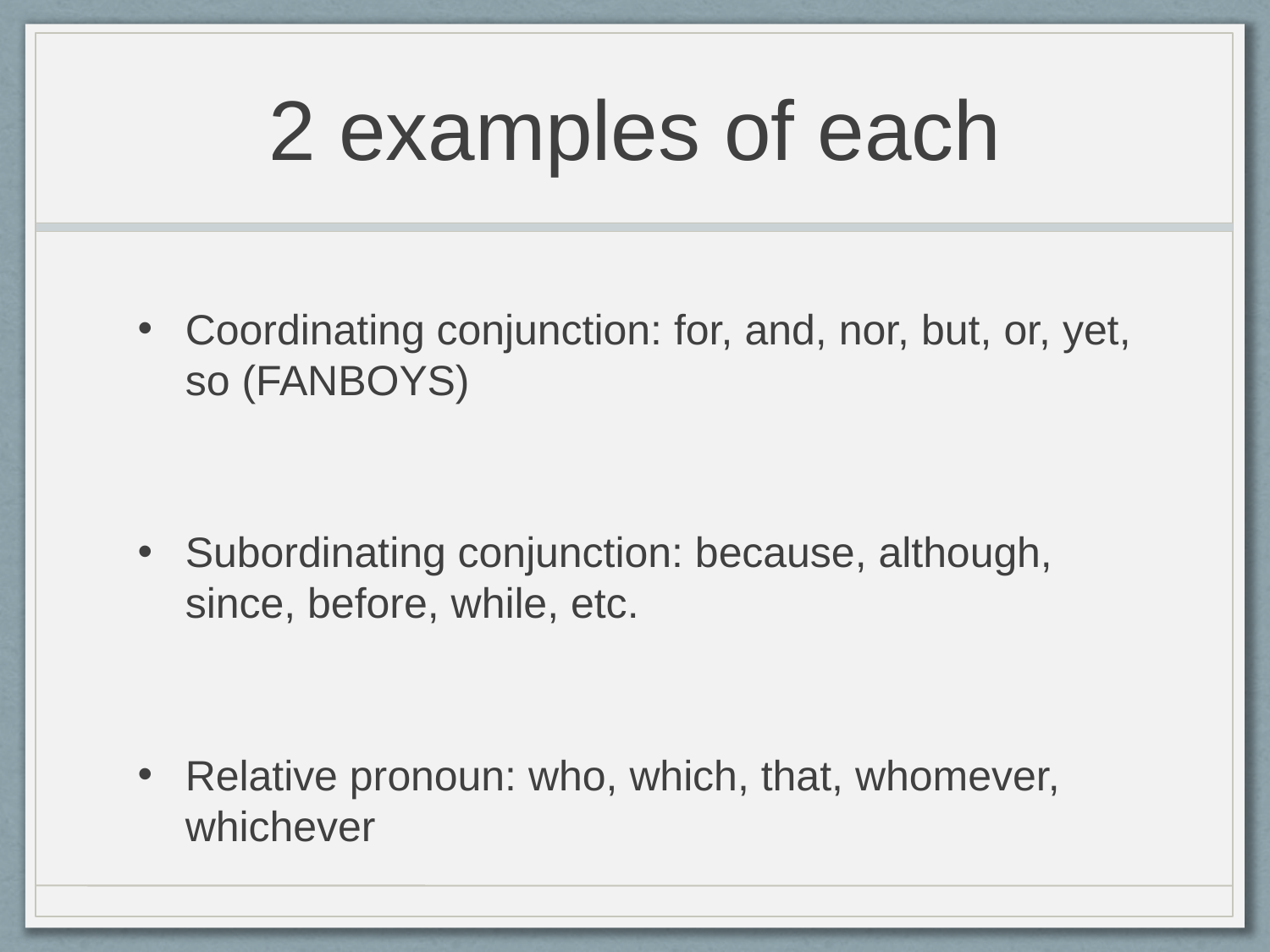

# 2 examples of each
Coordinating conjunction: for, and, nor, but, or, yet, so (FANBOYS)

Subordinating conjunction: because, although, since, before, while, etc.

Relative pronoun: who, which, that, whomever, whichever